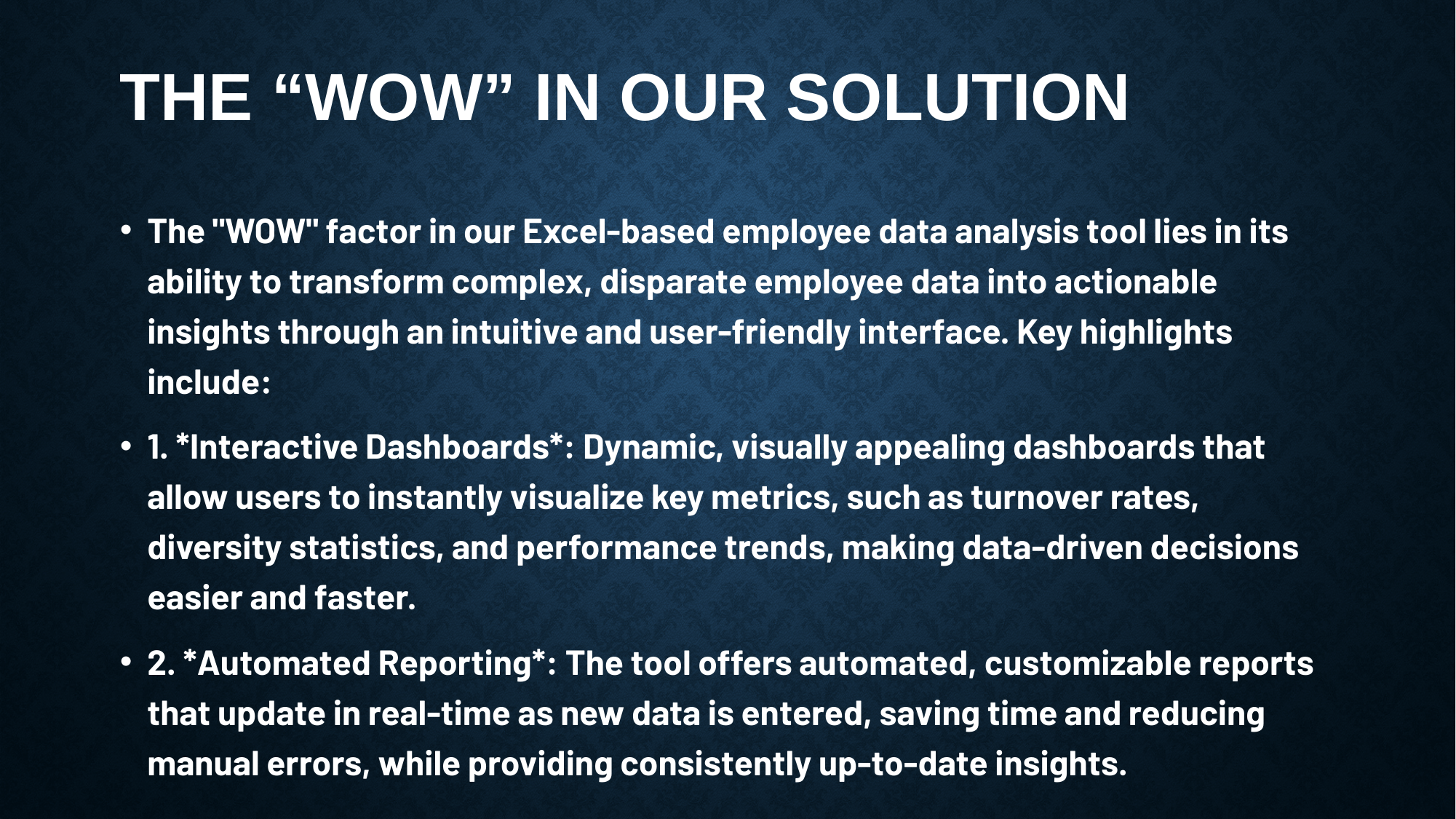

# THE “WOW” IN OUR SOLUTION
The "WOW" factor in our Excel-based employee data analysis tool lies in its ability to transform complex, disparate employee data into actionable insights through an intuitive and user-friendly interface. Key highlights include:
1. *Interactive Dashboards*: Dynamic, visually appealing dashboards that allow users to instantly visualize key metrics, such as turnover rates, diversity statistics, and performance trends, making data-driven decisions easier and faster.
2. *Automated Reporting*: The tool offers automated, customizable reports that update in real-time as new data is entered, saving time and reducing manual errors, while providing consistently up-to-date insights.